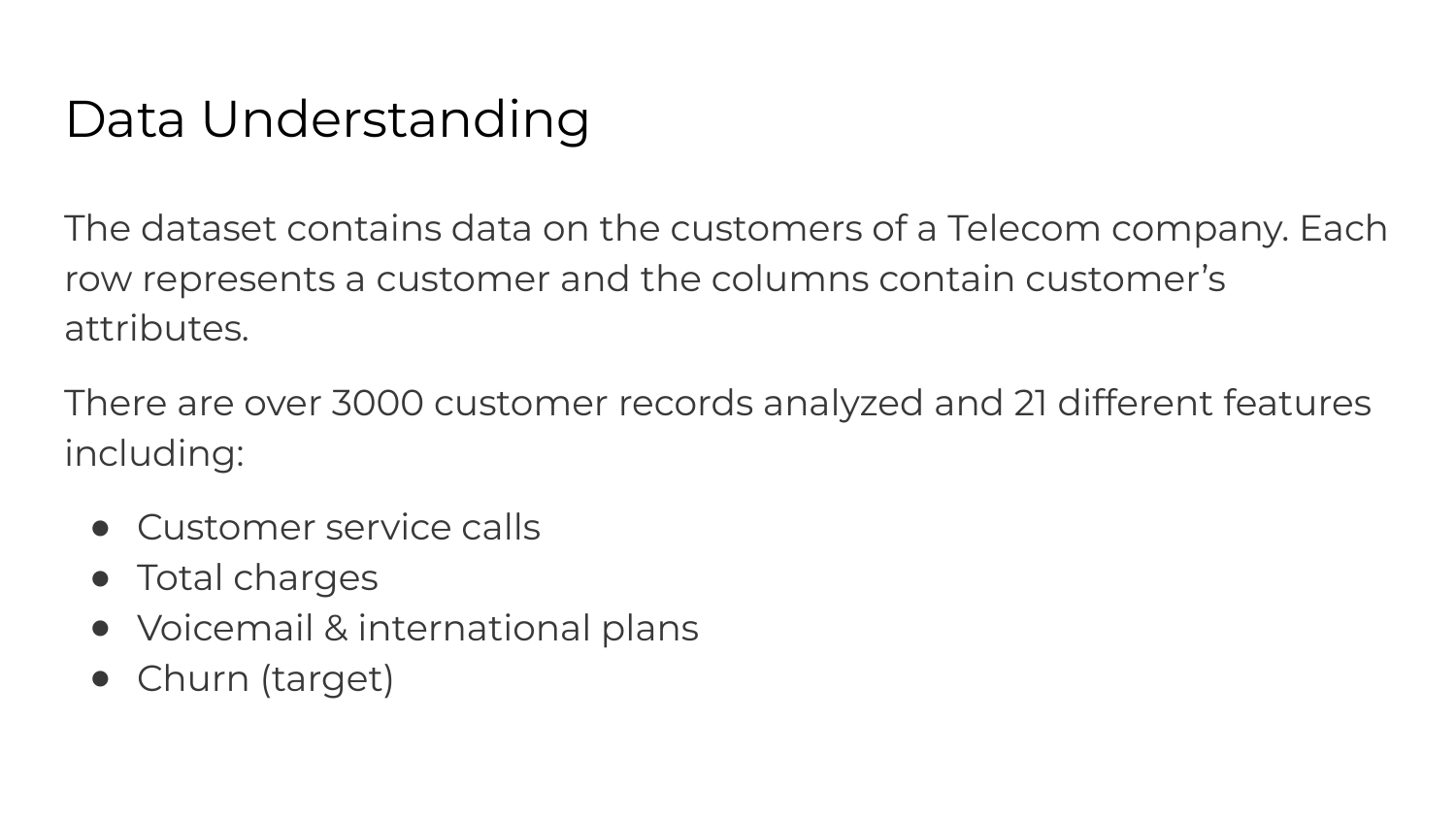

# Data Understanding
The dataset contains data on the customers of a Telecom company. Each row represents a customer and the columns contain customer’s attributes.
There are over 3000 customer records analyzed and 21 different features including:
Customer service calls
Total charges
Voicemail & international plans
Churn (target)